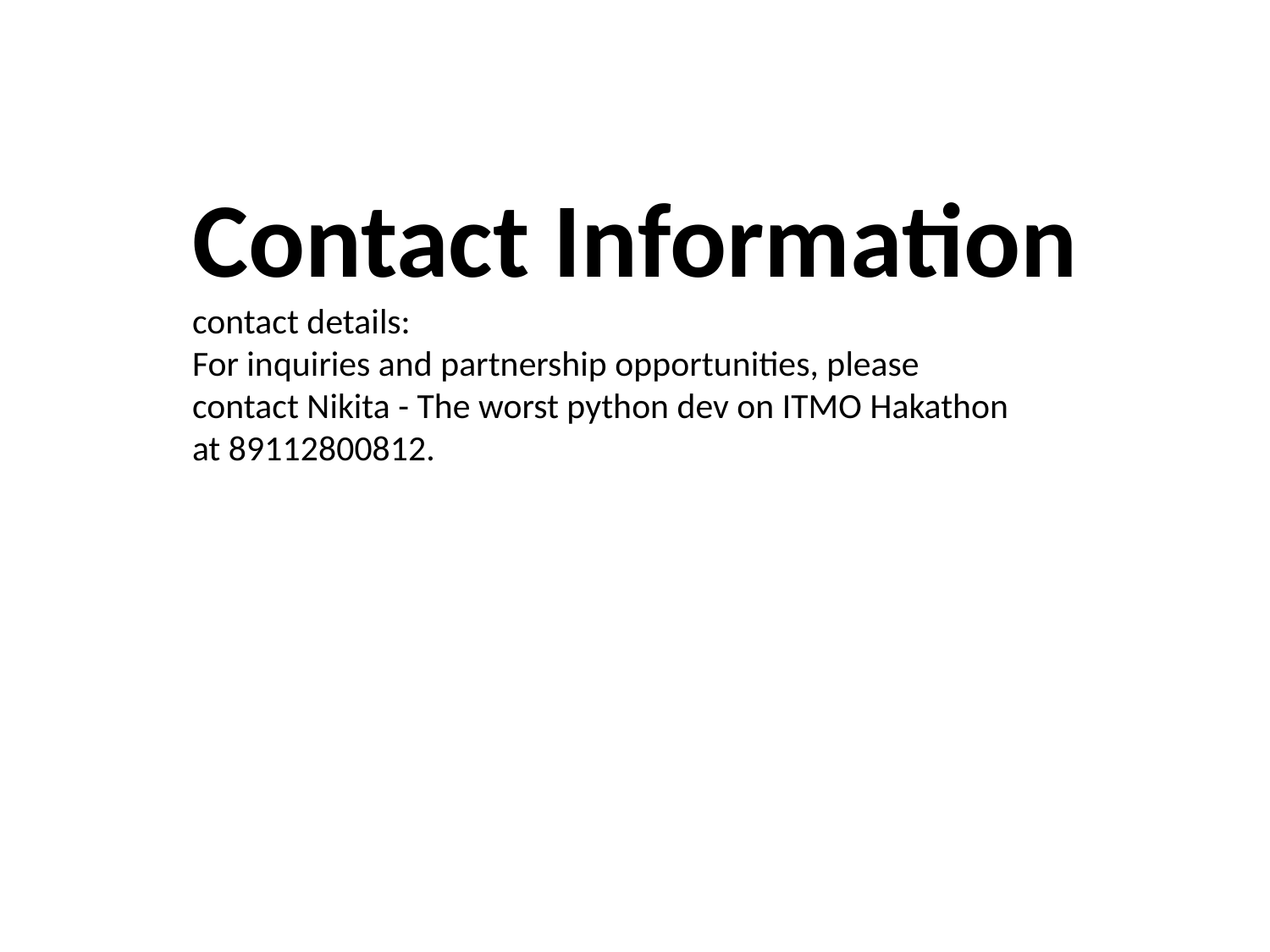

Contact Information
contact details:
For inquiries and partnership opportunities, please
contact Nikita - The worst python dev on ITMO Hakathon
at 89112800812.